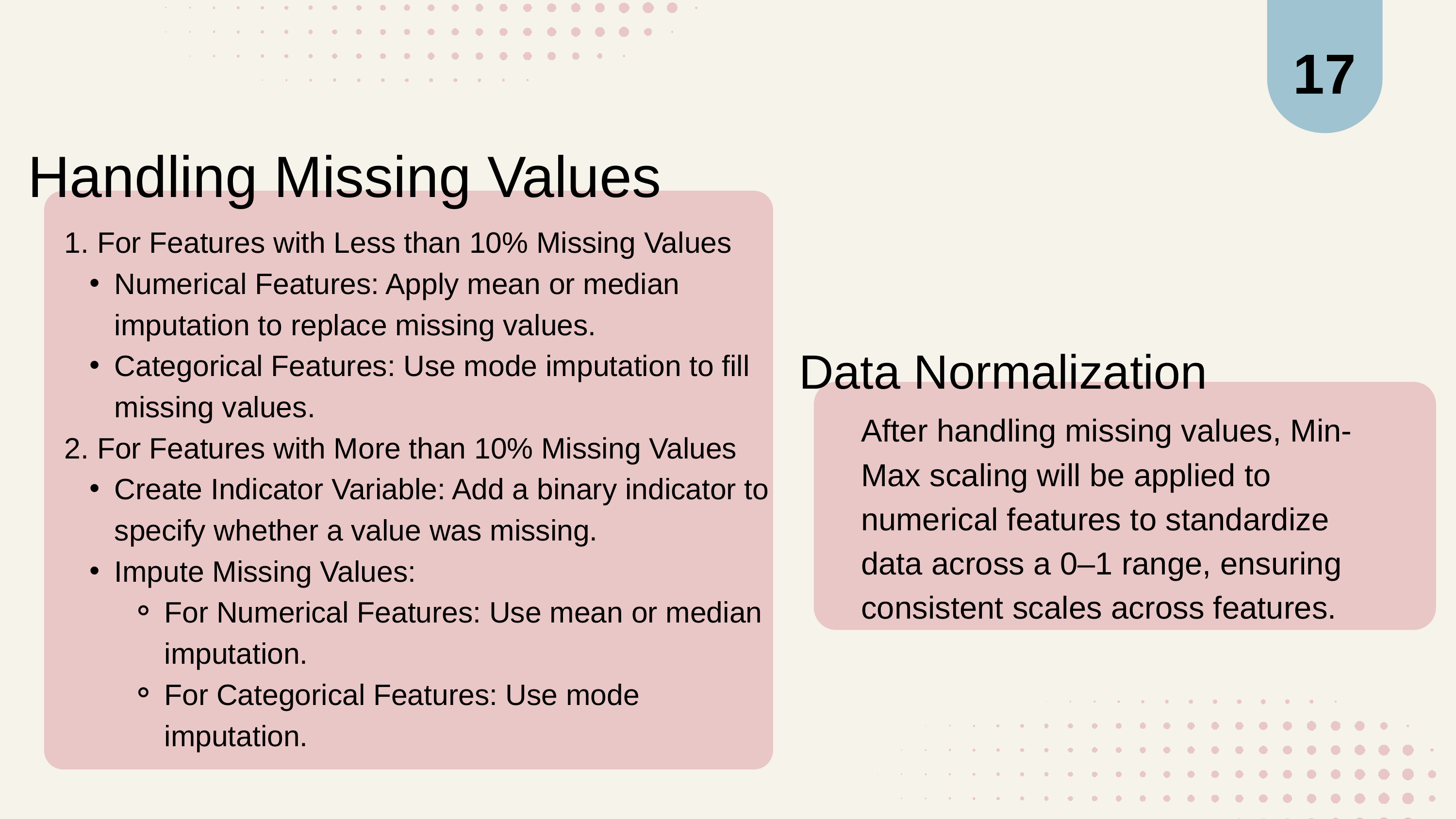

17

Handling Missing Values

1. For Features with Less than 10% Missing Values
Numerical Features: Apply mean or median imputation to replace missing values.
Categorical Features: Use mode imputation to fill missing values.
2. For Features with More than 10% Missing Values
Create Indicator Variable: Add a binary indicator to specify whether a value was missing.
Impute Missing Values:
For Numerical Features: Use mean or median imputation.
For Categorical Features: Use mode imputation.

Data Normalization

After handling missing values, Min-Max scaling will be applied to numerical features to standardize data across a 0–1 range, ensuring consistent scales across features.